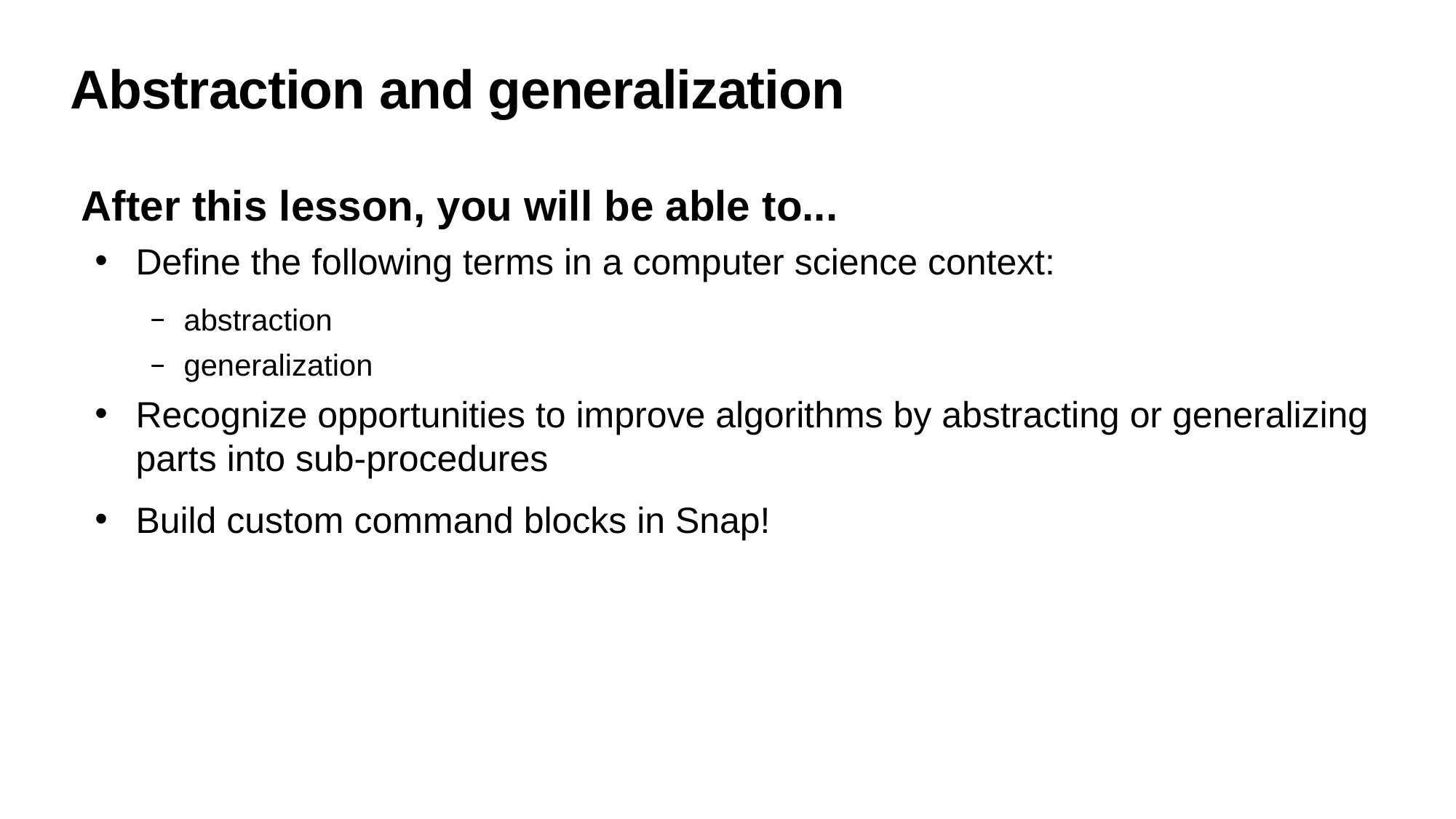

# Abstraction and generalization
After this lesson, you will be able to...
Define the following terms in a computer science context:
abstraction
generalization
Recognize opportunities to improve algorithms by abstracting or generalizing parts into sub-procedures
Build custom command blocks in Snap!